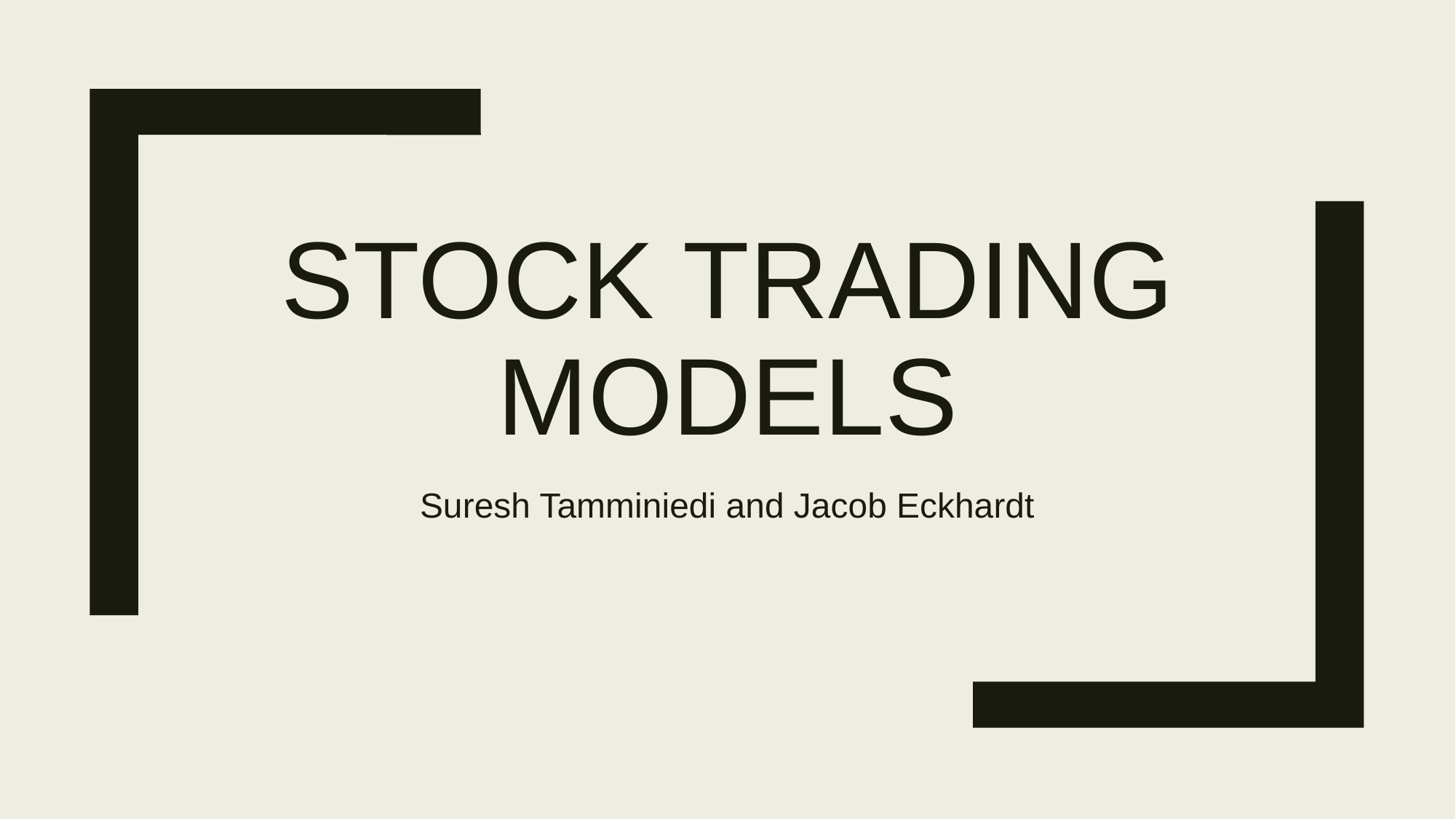

# Stock Trading Models
Suresh Tamminiedi and Jacob Eckhardt